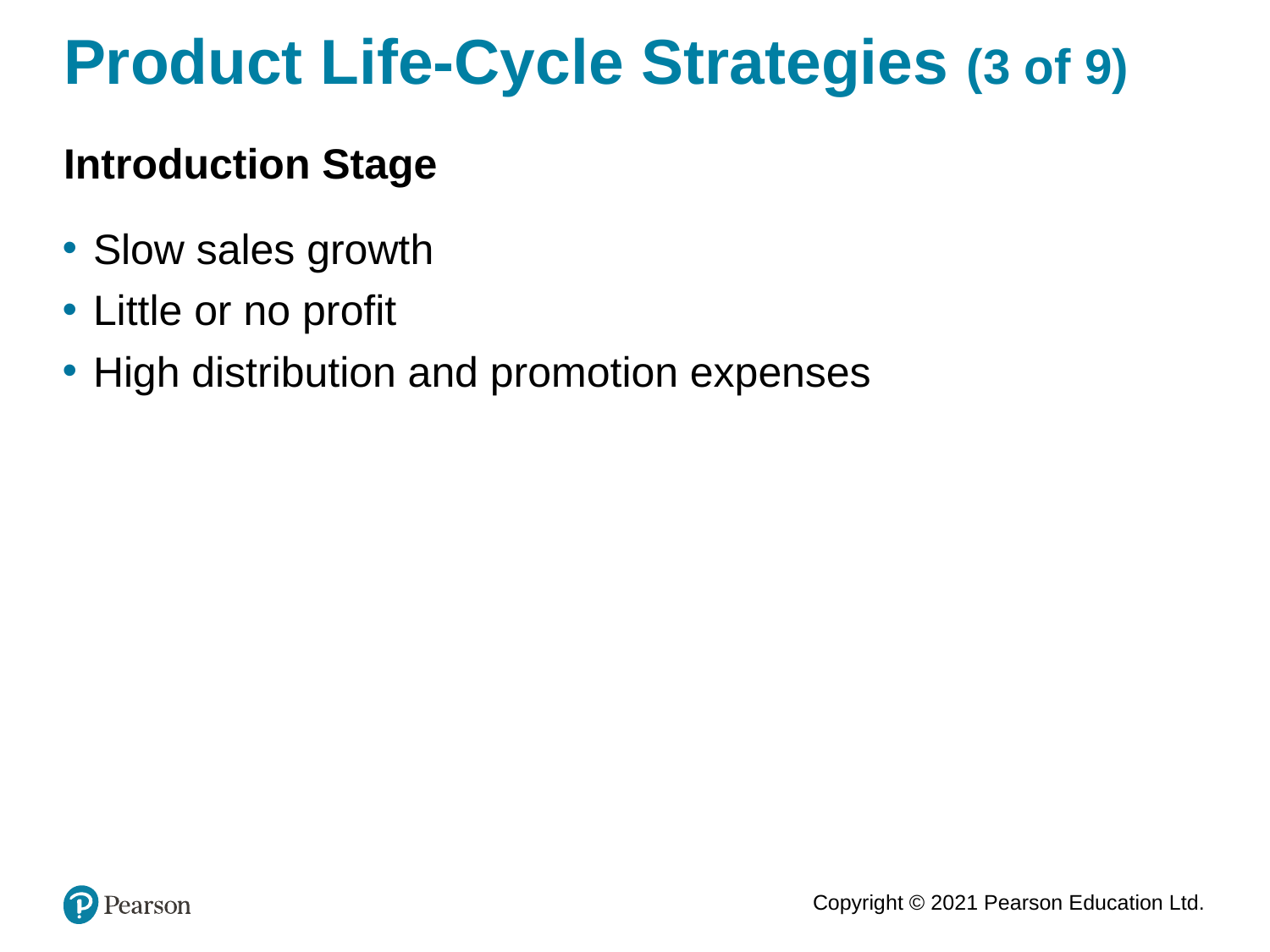

# Product Life-Cycle Strategies (3 of 9)
Introduction Stage
Slow sales growth
Little or no profit
High distribution and promotion expenses